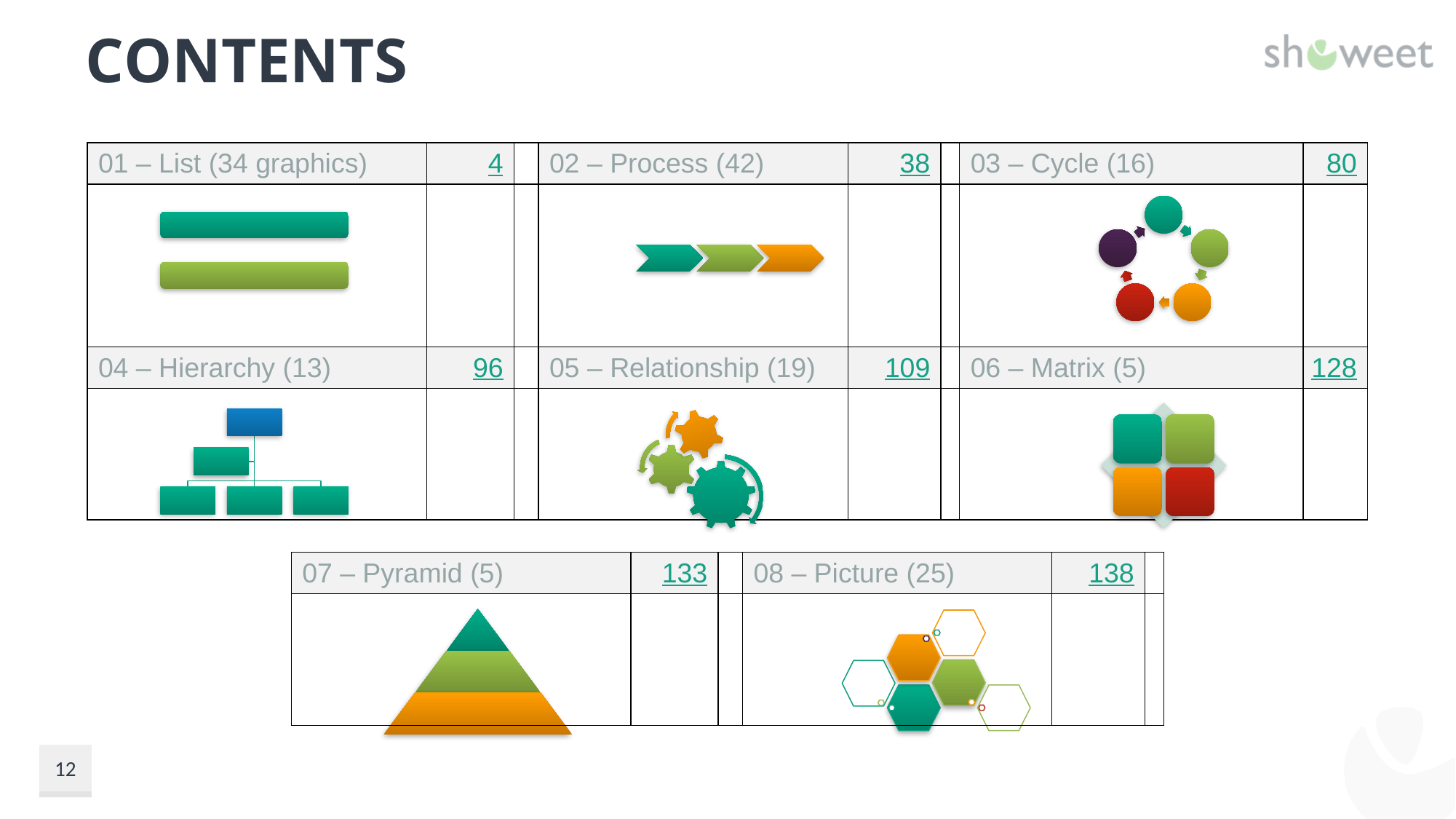

# CONTENTS
| 01 – List (34 graphics) | 4 |  | 02 – Process (42) | 38 |  | 03 – Cycle (16) | 80 |
| --- | --- | --- | --- | --- | --- | --- | --- |
|  |  |  |  |  |  |  |  |
| 04 – Hierarchy (13) | 96 |  | 05 – Relationship (19) | 109 |  | 06 – Matrix (5) | 128 |
|  |  |  |  |  |  |  |  |

| 07 – Pyramid (5) | 133 |  | 08 – Picture (25) | 138 |  |
| --- | --- | --- | --- | --- | --- |
|  |  |  |  |  |  |

12